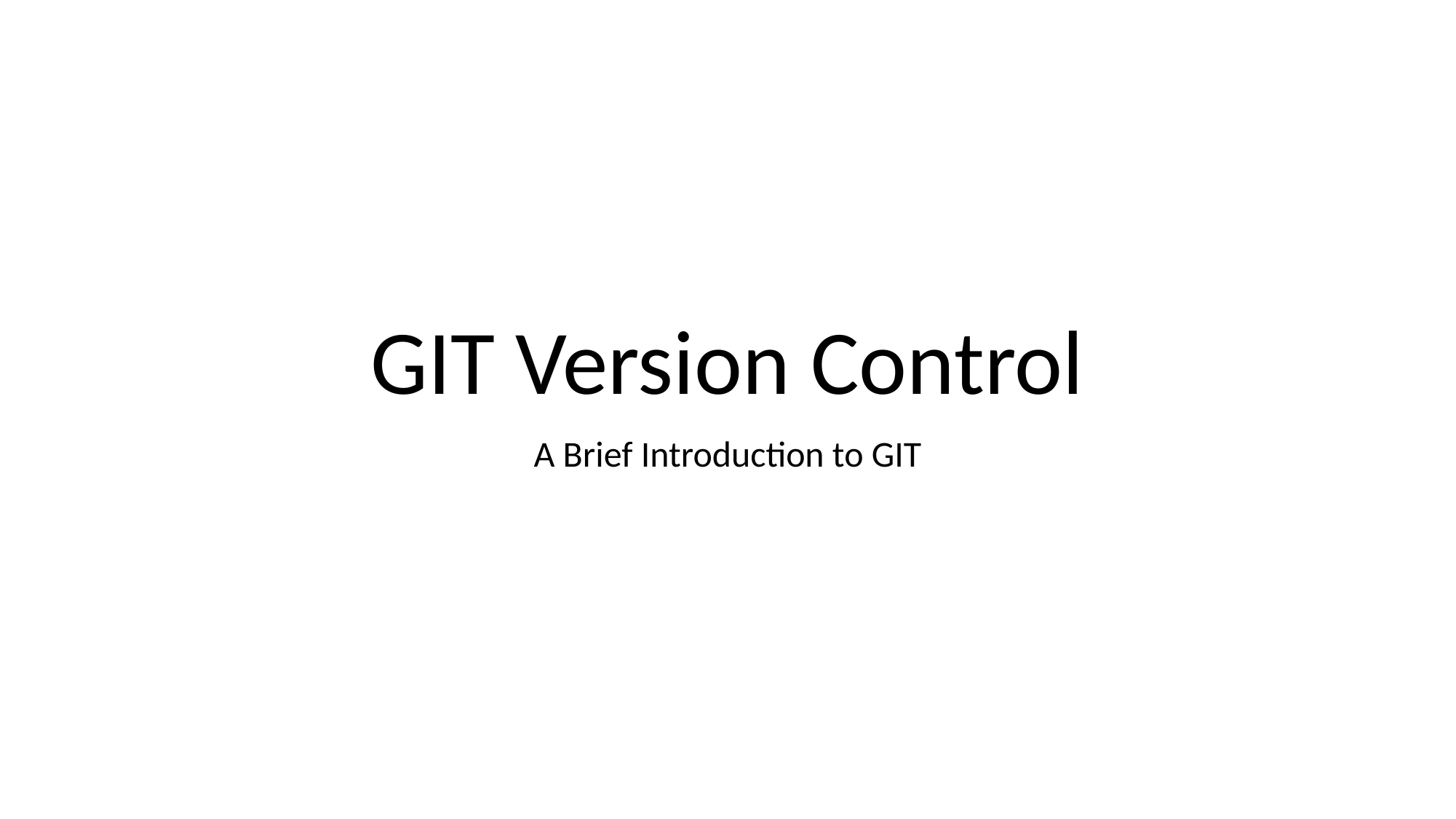

# GIT Version Control
A Brief Introduction to GIT